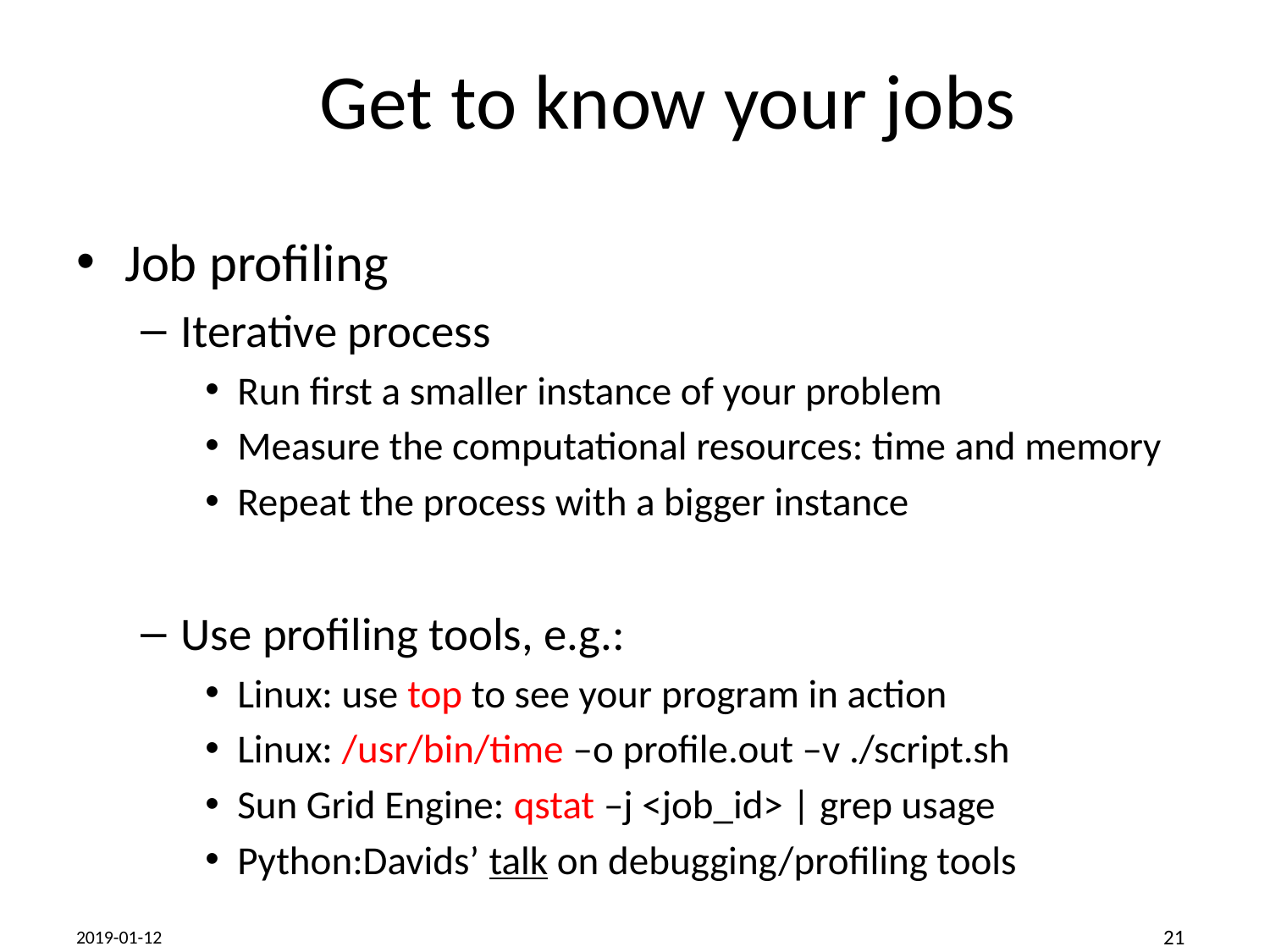

# Get to know your jobs
Job profiling
Iterative process
Run first a smaller instance of your problem
Measure the computational resources: time and memory
Repeat the process with a bigger instance

Use profiling tools, e.g.:
Linux: use top to see your program in action
Linux: /usr/bin/time –o profile.out –v ./script.sh
Sun Grid Engine: qstat –j <job_id> | grep usage
Python:Davids’ talk on debugging/profiling tools
2019-01-12
21